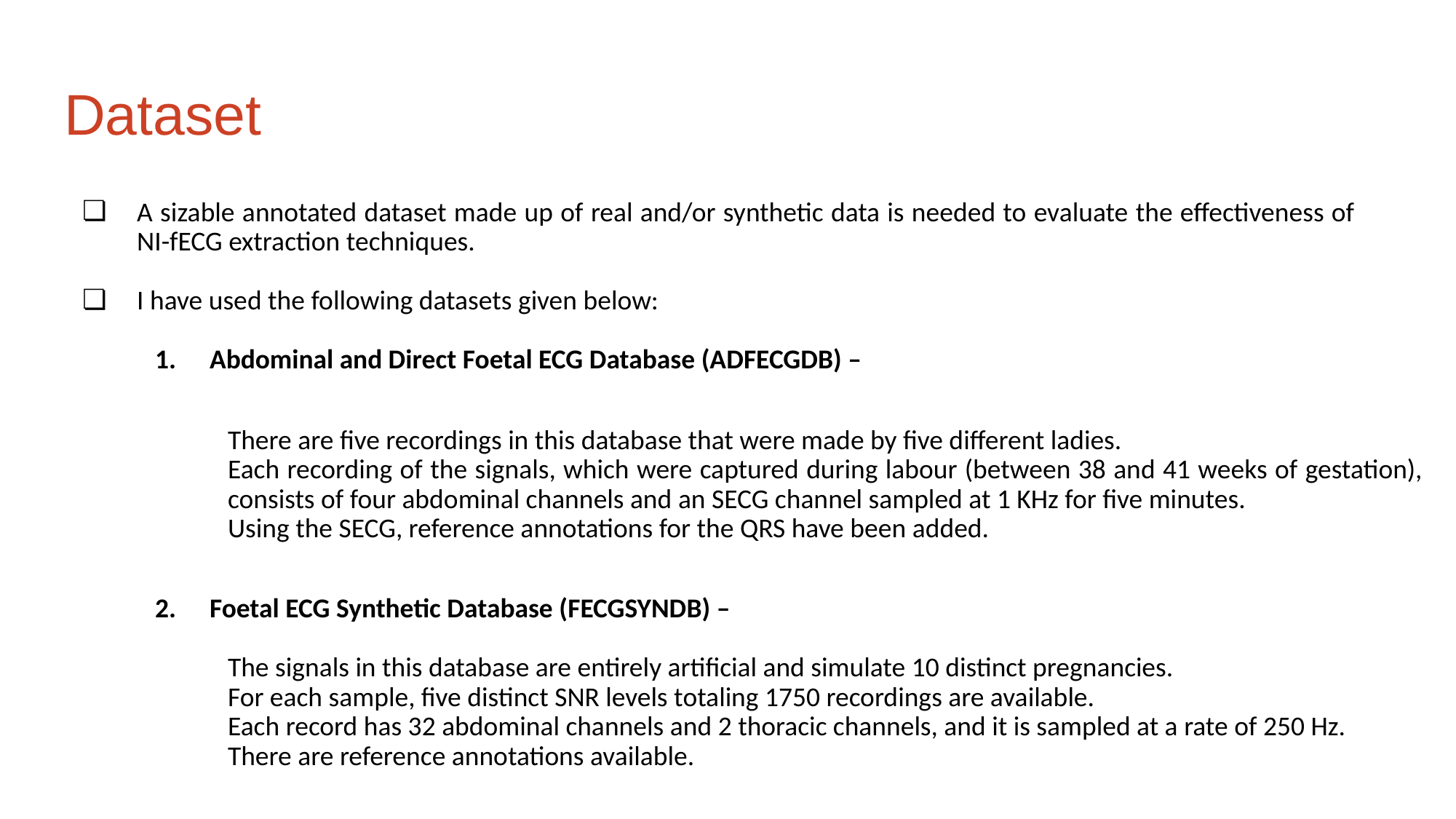

# Dataset
A sizable annotated dataset made up of real and/or synthetic data is needed to evaluate the effectiveness of          NI-fECG extraction techniques.

I have used the following datasets given below:

Abdominal and Direct Foetal ECG Database (ADFECGDB) –

There are five recordings in this database that were made by five different ladies.
Each recording of the signals, which were captured during labour (between 38 and 41 weeks of gestation), consists of four abdominal channels and an SECG channel sampled at 1 KHz for five minutes.
Using the SECG, reference annotations for the QRS have been added.

Foetal ECG Synthetic Database (FECGSYNDB) –

The signals in this database are entirely artificial and simulate 10 distinct pregnancies.
For each sample, five distinct SNR levels totaling 1750 recordings are available.
Each record has 32 abdominal channels and 2 thoracic channels, and it is sampled at a rate of 250 Hz.
There are reference annotations available.